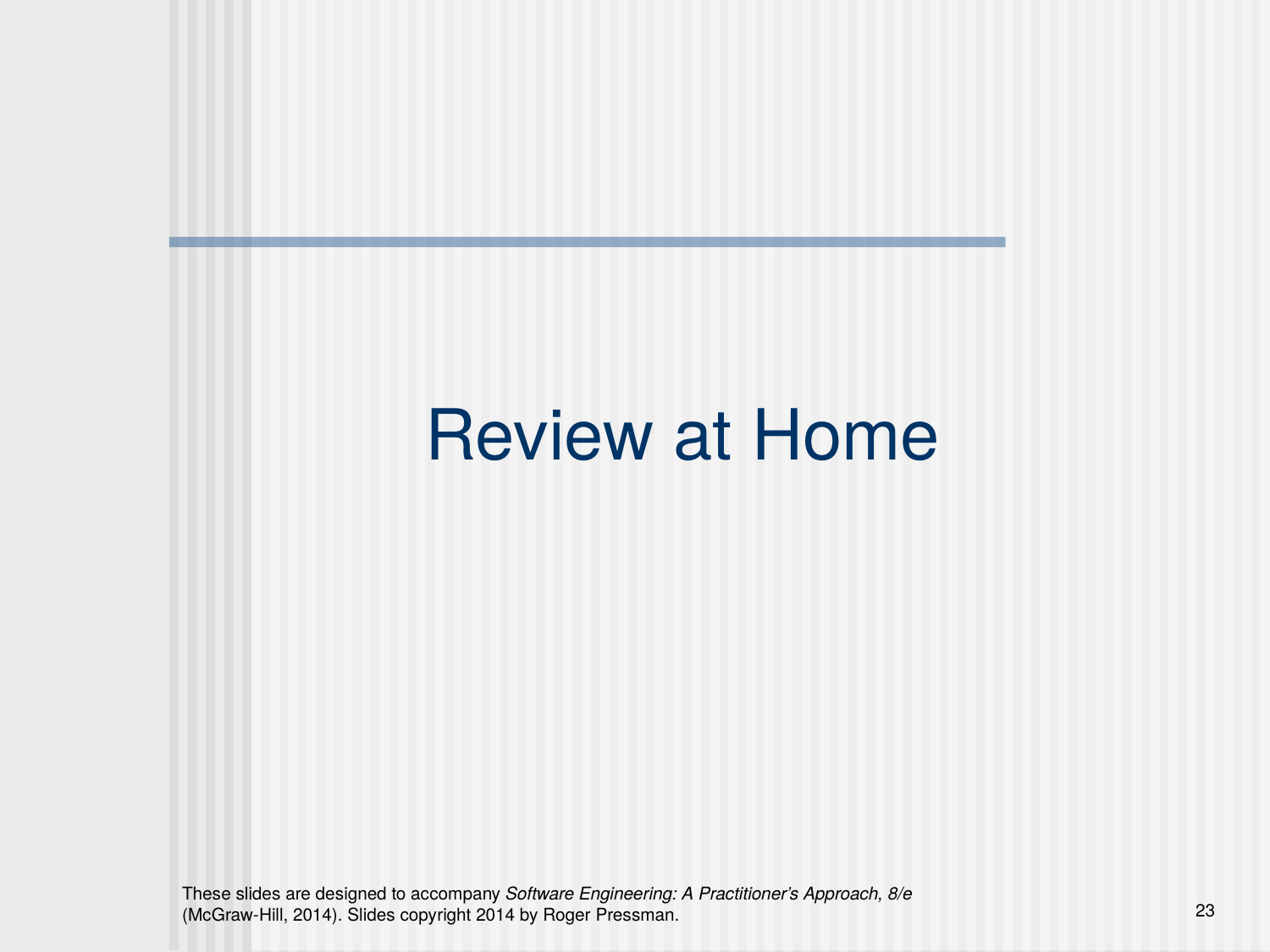

# Review at Home
These slides are designed to accompany Software Engineering: A Practitioner’s Approach, 8/e  (McGraw-Hill, 2014). Slides copyright 2014 by Roger Pressman.
23